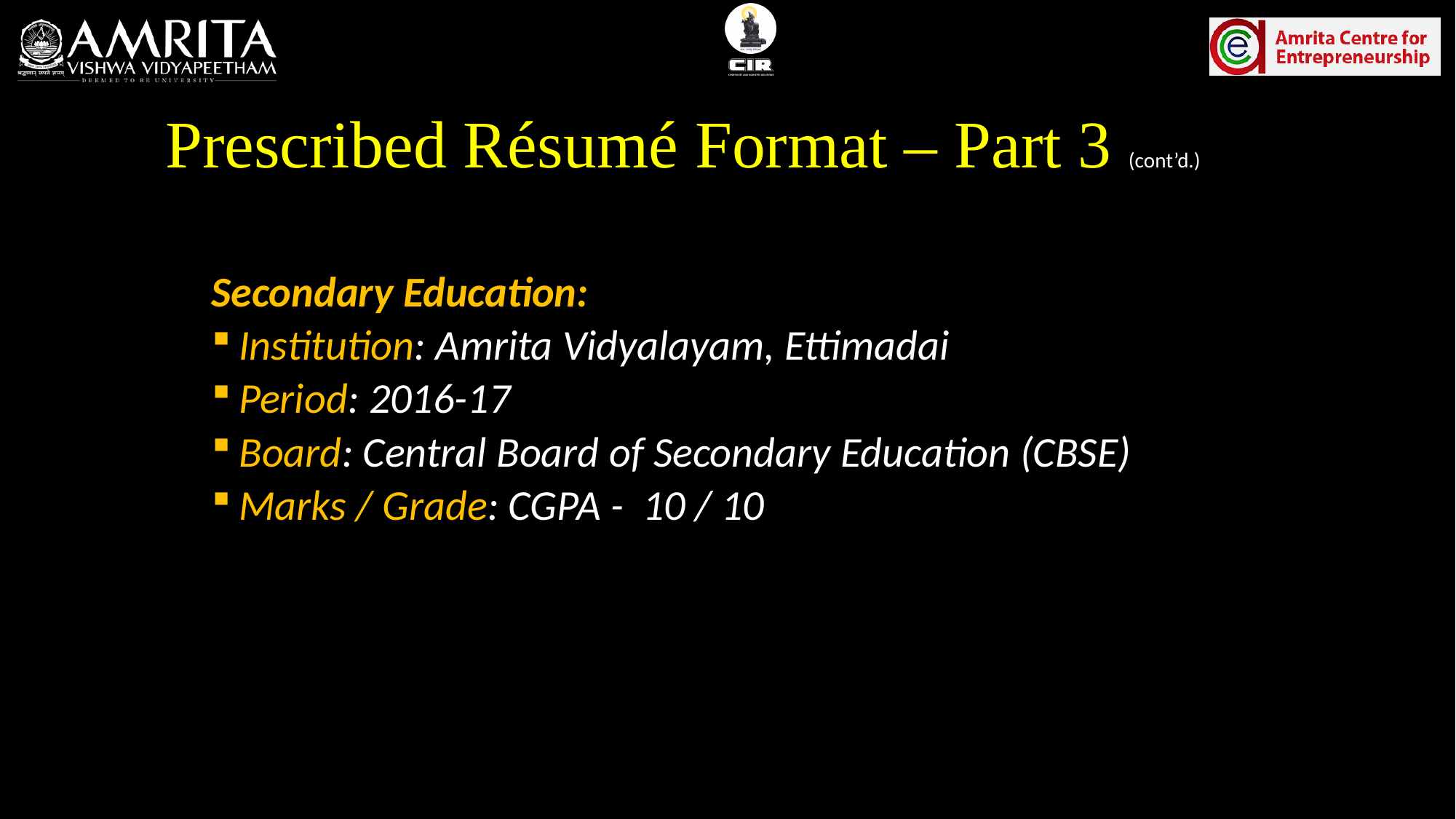

# Prescribed Résumé Format – Part 3 (cont’d.)

Secondary Education:
Institution: Amrita Vidyalayam, Ettimadai
Period: 2016-17
Board: Central Board of Secondary Education (CBSE)
Marks / Grade: CGPA -  10 / 10